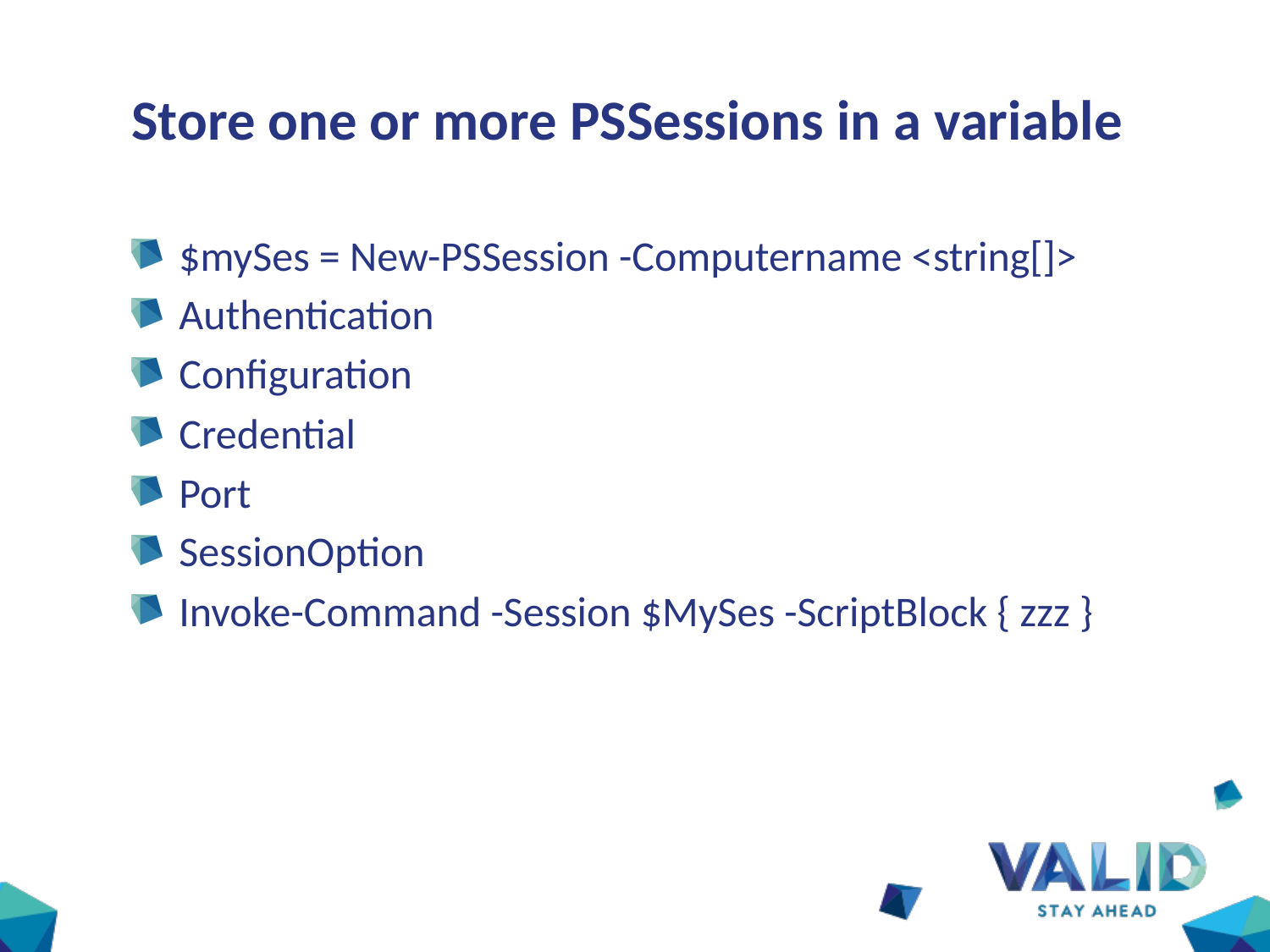

# Store one or more PSSessions in a variable
$mySes = New-PSSession -Computername <string[]>
Authentication
Configuration
Credential
Port
SessionOption
Invoke-Command -Session $MySes -ScriptBlock { zzz }